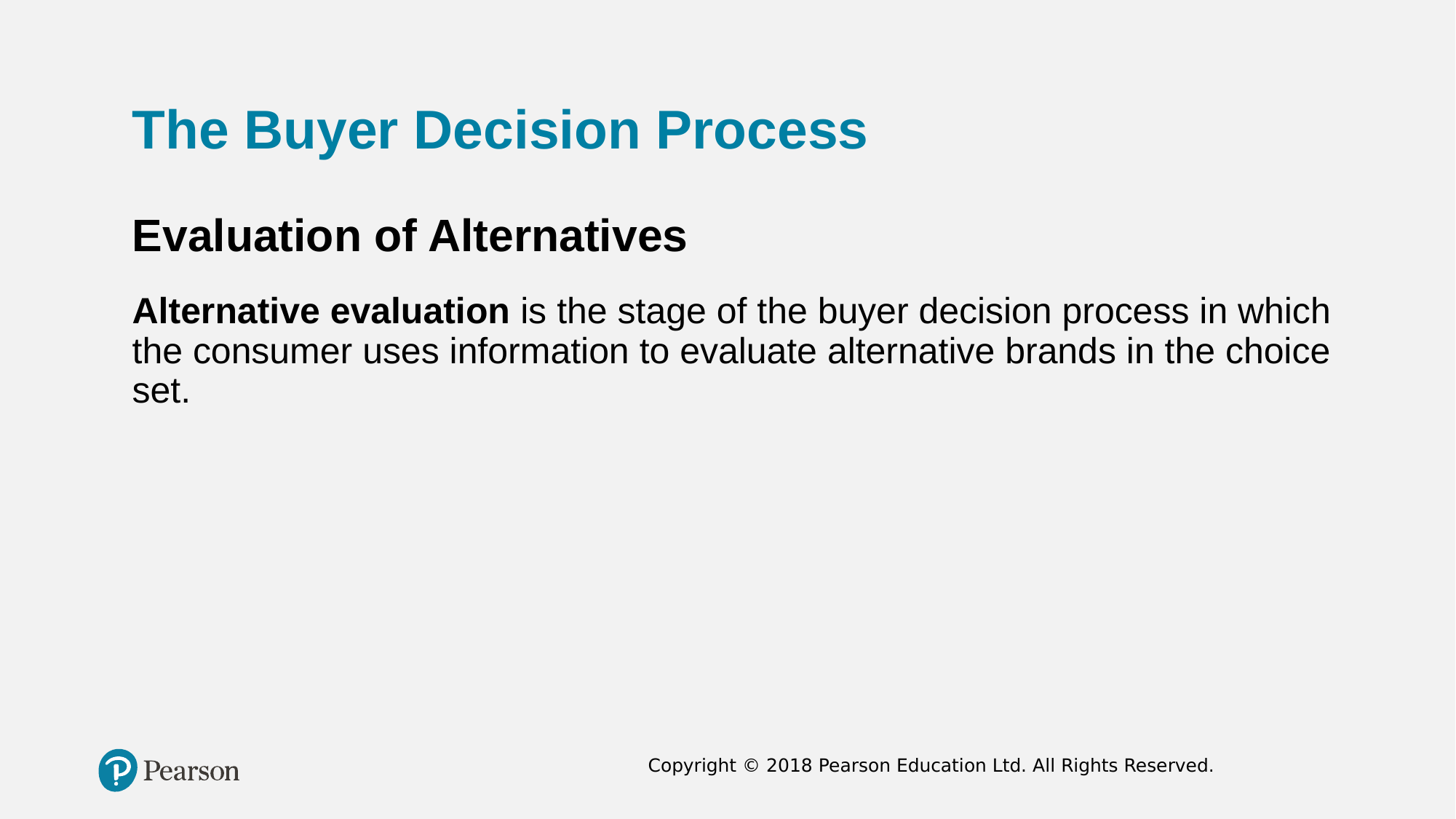

The Buyer Decision Process
Evaluation of Alternatives

Alternative evaluation is the stage of the buyer decision process in which the consumer uses information to evaluate alternative brands in the choice set.